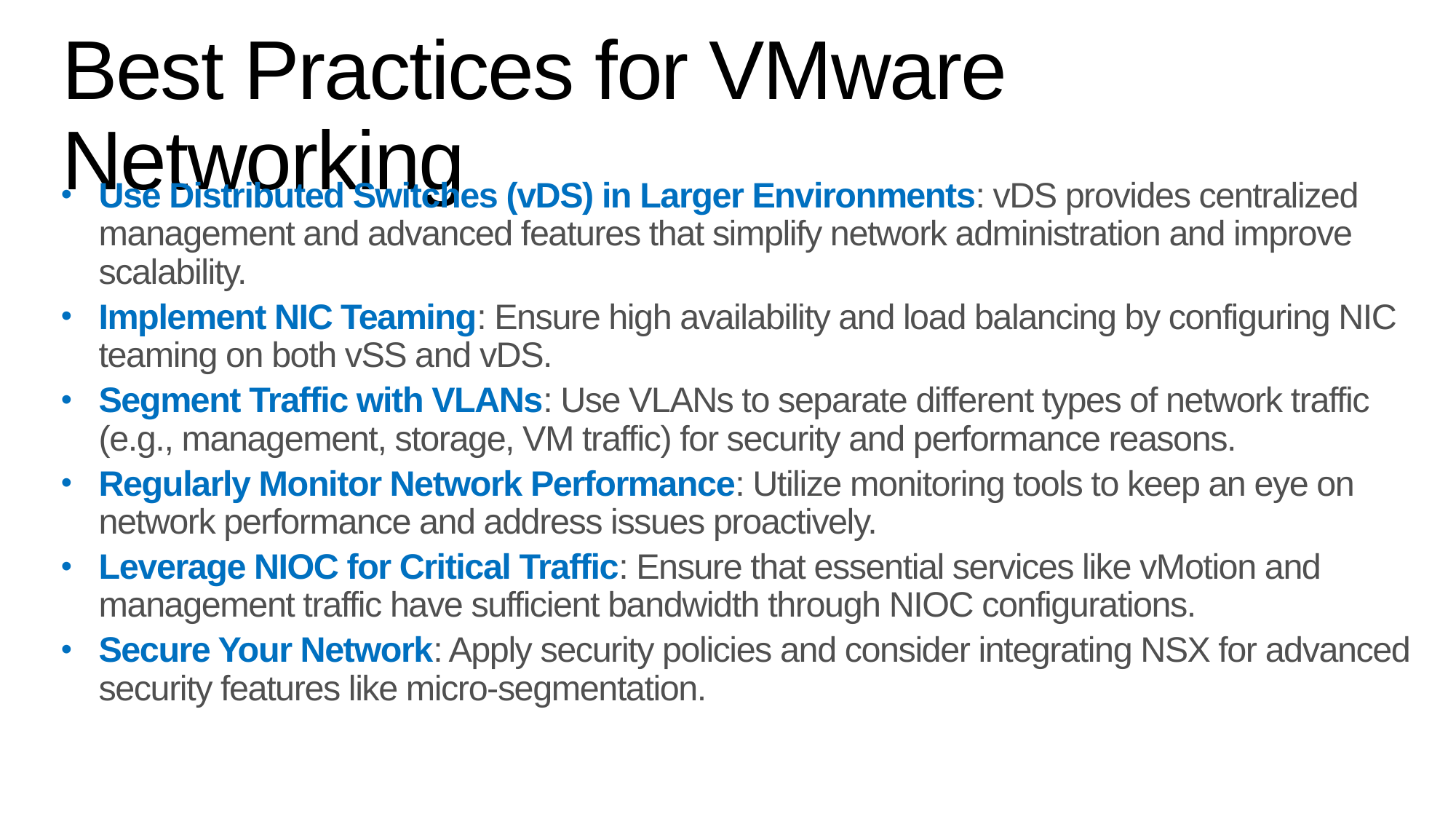

# Best Practices for VMware Networking

Use Distributed Switches (vDS) in Larger Environments: vDS provides centralized management and advanced features that simplify network administration and improve scalability.
Implement NIC Teaming: Ensure high availability and load balancing by configuring NIC teaming on both vSS and vDS.
Segment Traffic with VLANs: Use VLANs to separate different types of network traffic (e.g., management, storage, VM traffic) for security and performance reasons.
Regularly Monitor Network Performance: Utilize monitoring tools to keep an eye on network performance and address issues proactively.
Leverage NIOC for Critical Traffic: Ensure that essential services like vMotion and management traffic have sufficient bandwidth through NIOC configurations.
Secure Your Network: Apply security policies and consider integrating NSX for advanced security features like micro-segmentation.